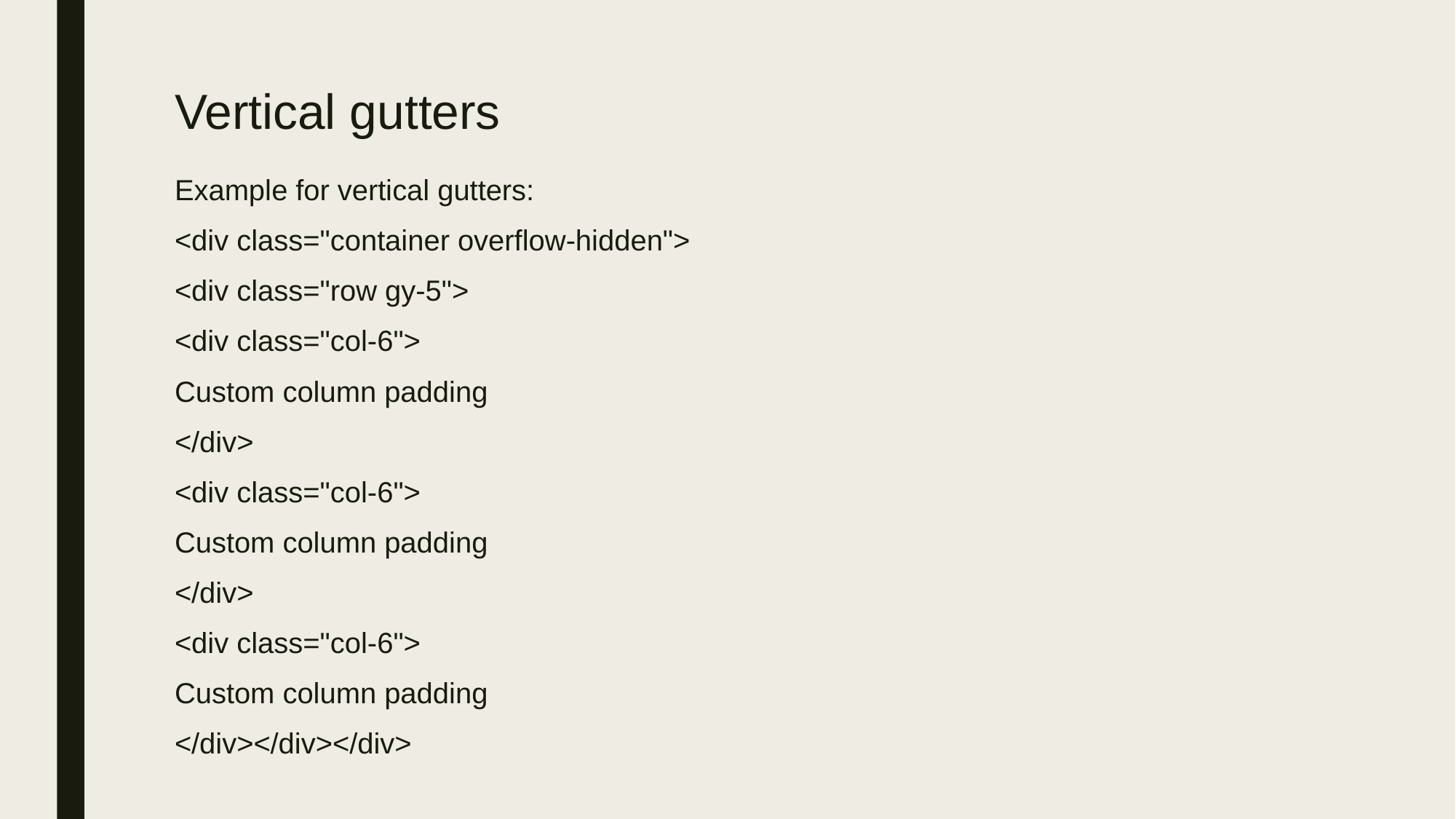

# Vertical gutters
Example for vertical gutters:
<div class="container overflow-hidden">
<div class="row gy-5">
<div class="col-6">
Custom column padding
</div>
<div class="col-6">
Custom column padding
</div>
<div class="col-6">
Custom column padding
</div></div></div>